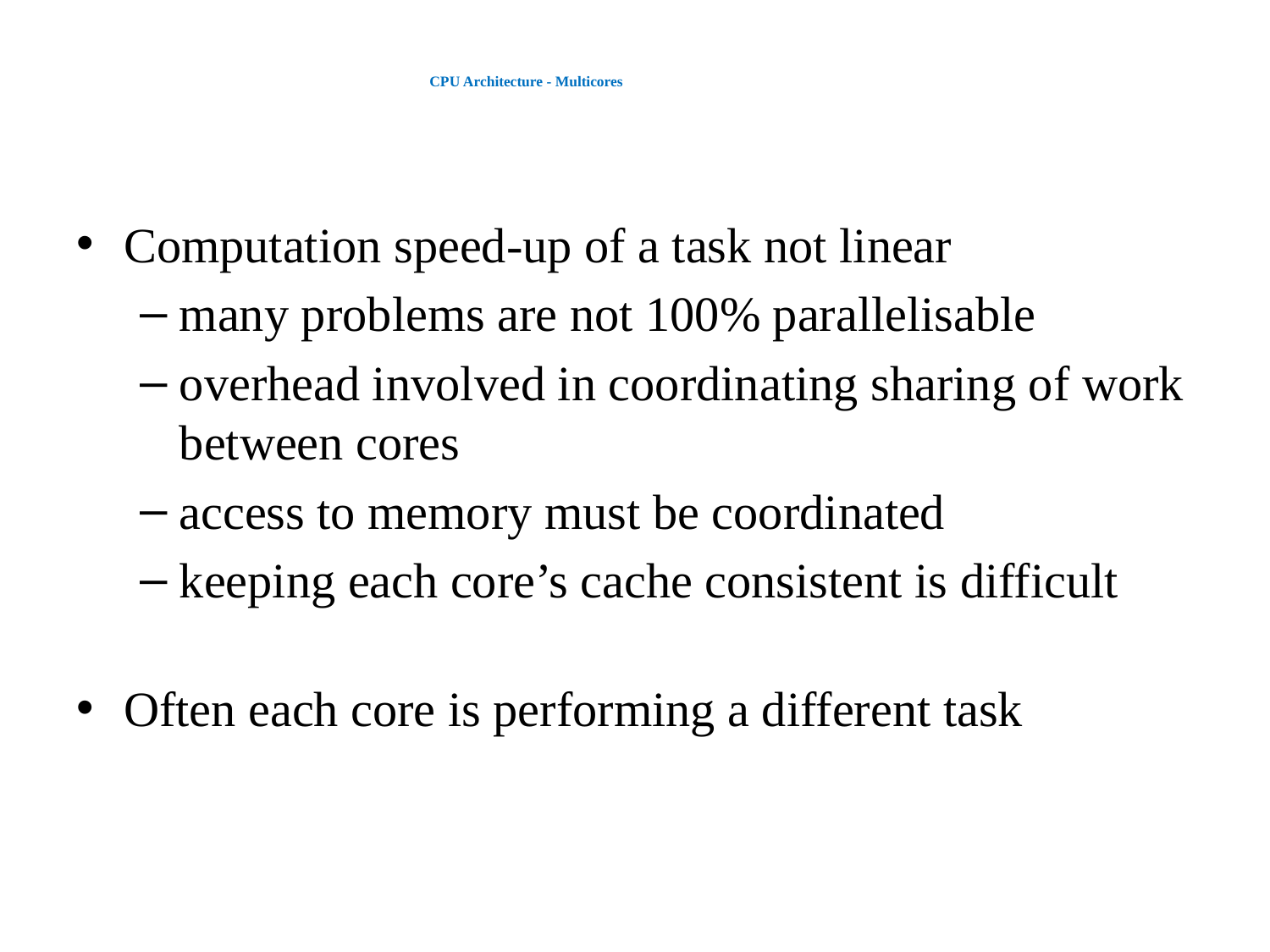

# CPU Architecture - Multicores

Computation speed-up of a task not linear
many problems are not 100% parallelisable
overhead involved in coordinating sharing of work between cores
access to memory must be coordinated
keeping each core’s cache consistent is difficult
Often each core is performing a different task